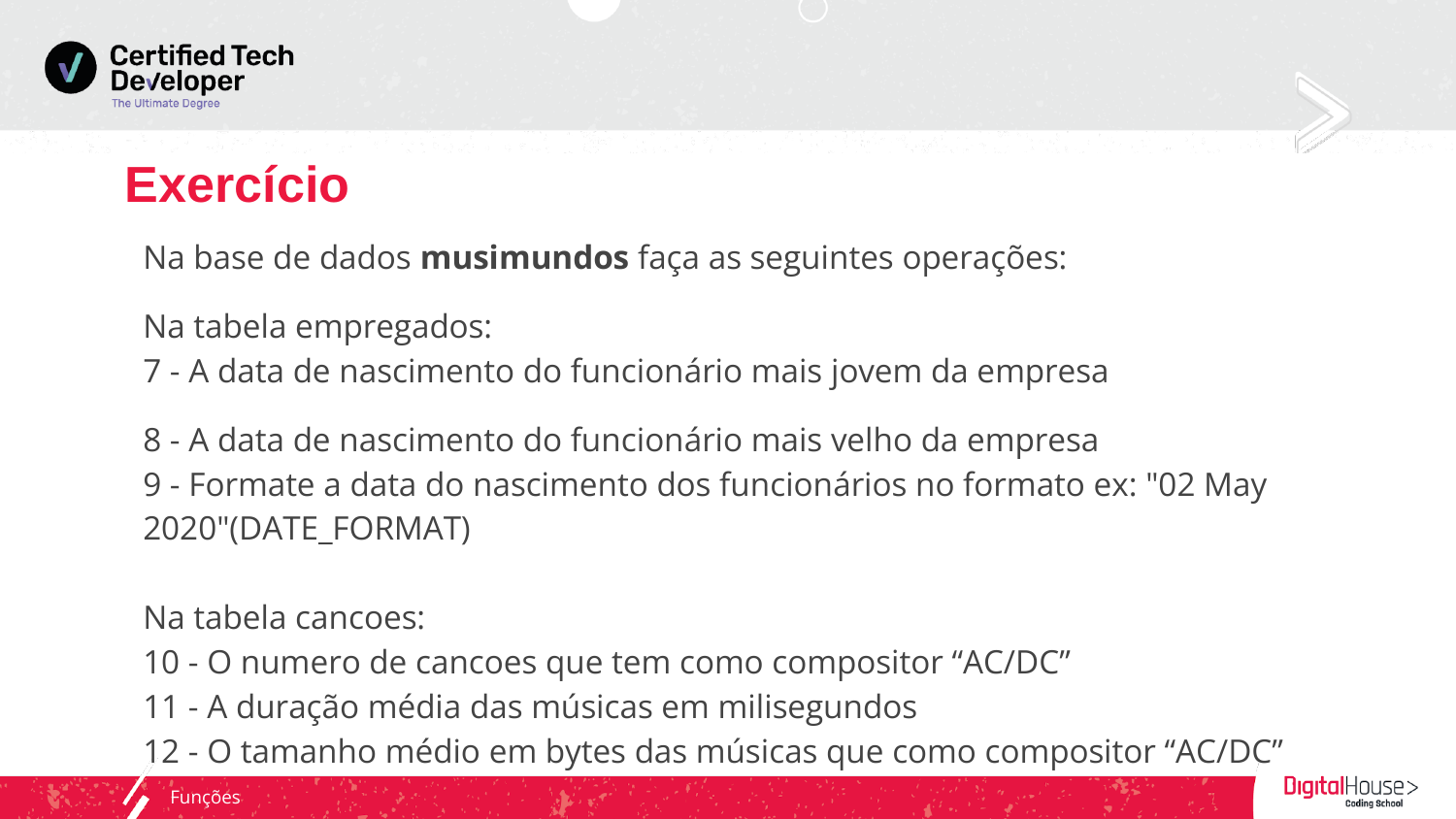

# Exercício
Na base de dados musimundos faça as seguintes operações:
Na tabela empregados:
7 - A data de nascimento do funcionário mais jovem da empresa
8 - A data de nascimento do funcionário mais velho da empresa
9 - Formate a data do nascimento dos funcionários no formato ex: "02 May 2020"(DATE_FORMAT)
Na tabela cancoes:
10 - O numero de cancoes que tem como compositor “AC/DC”
11 - A duração média das músicas em milisegundos
12 - O tamanho médio em bytes das músicas que como compositor “AC/DC”